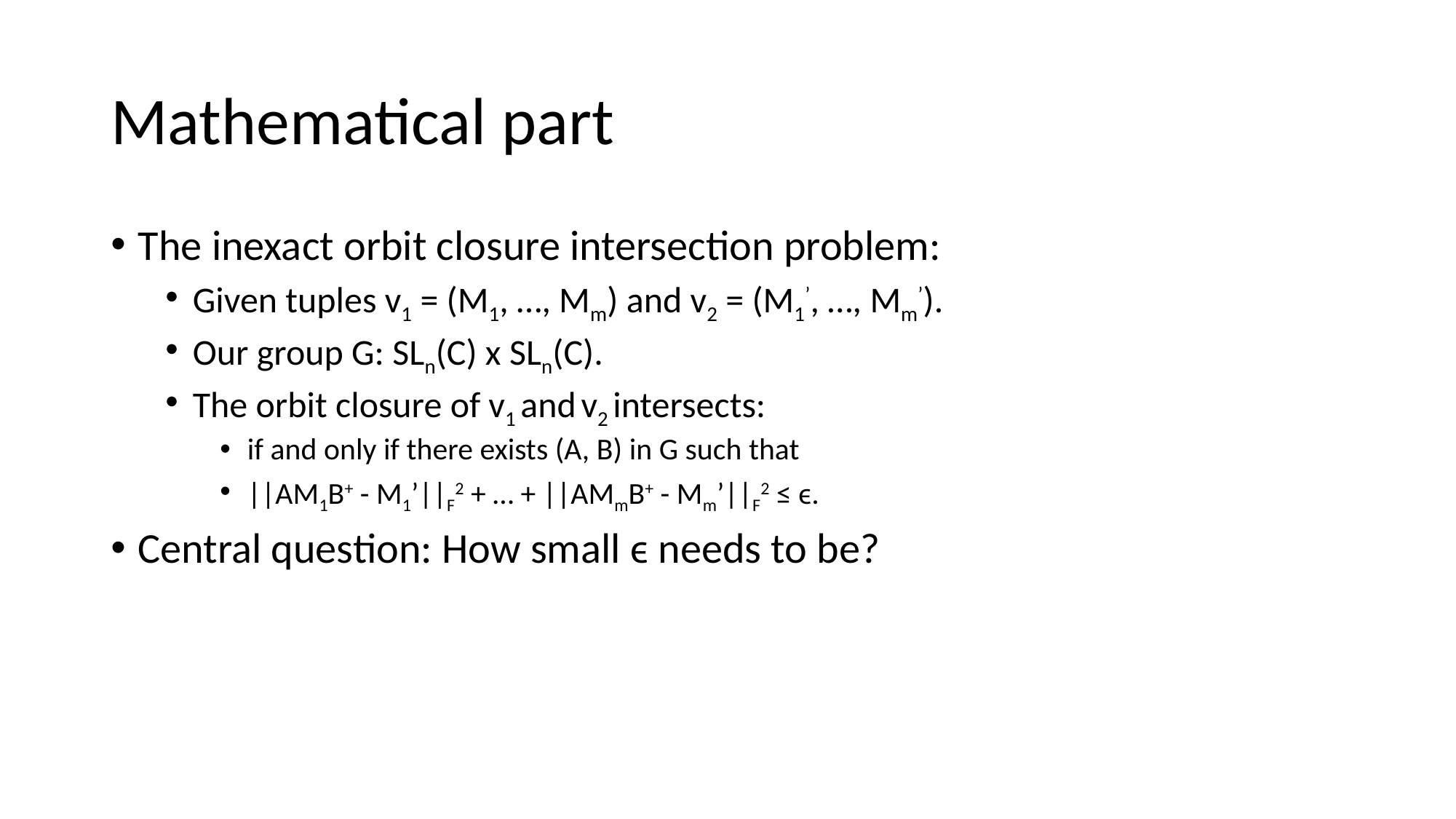

# Mathematical part
The inexact orbit closure intersection problem:
Given tuples v1 = (M1, …, Mm) and v2 = (M1’, …, Mm’).
Our group G: SLn(C) x SLn(C).
The orbit closure of v1 and v2 intersects:
if and only if there exists (A, B) in G such that
||AM1B+ - M1’||F2 + … + ||AMmB+ - Mm’||F2 ≤ ϵ.
Central question: How small ϵ needs to be?